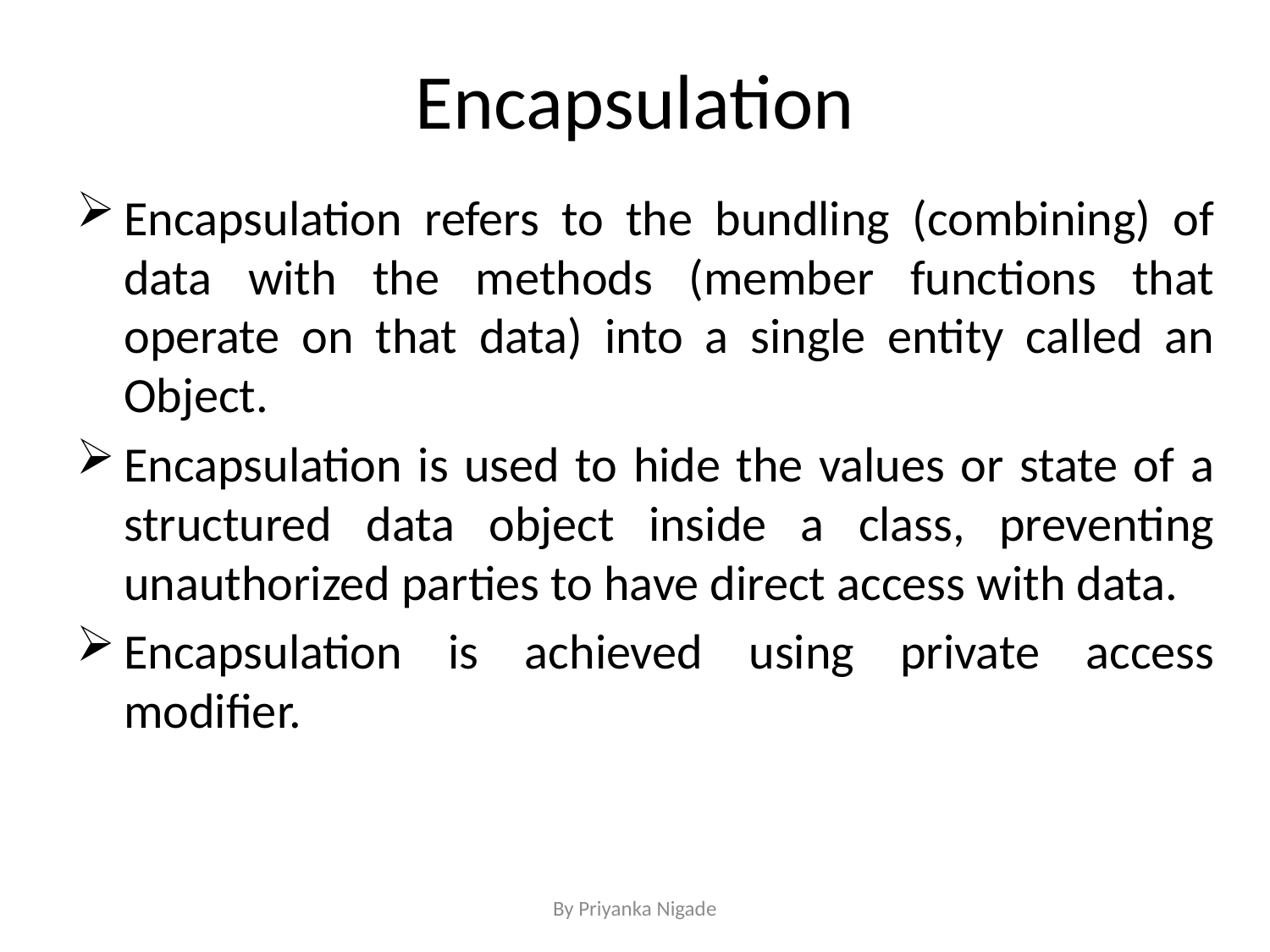

# Encapsulation
Encapsulation refers to the bundling (combining) of data with the methods (member functions that operate on that data) into a single entity called an Object.
Encapsulation is used to hide the values or state of a structured data object inside a class, preventing unauthorized parties to have direct access with data.
Encapsulation is achieved using private access modifier.
By Priyanka Nigade